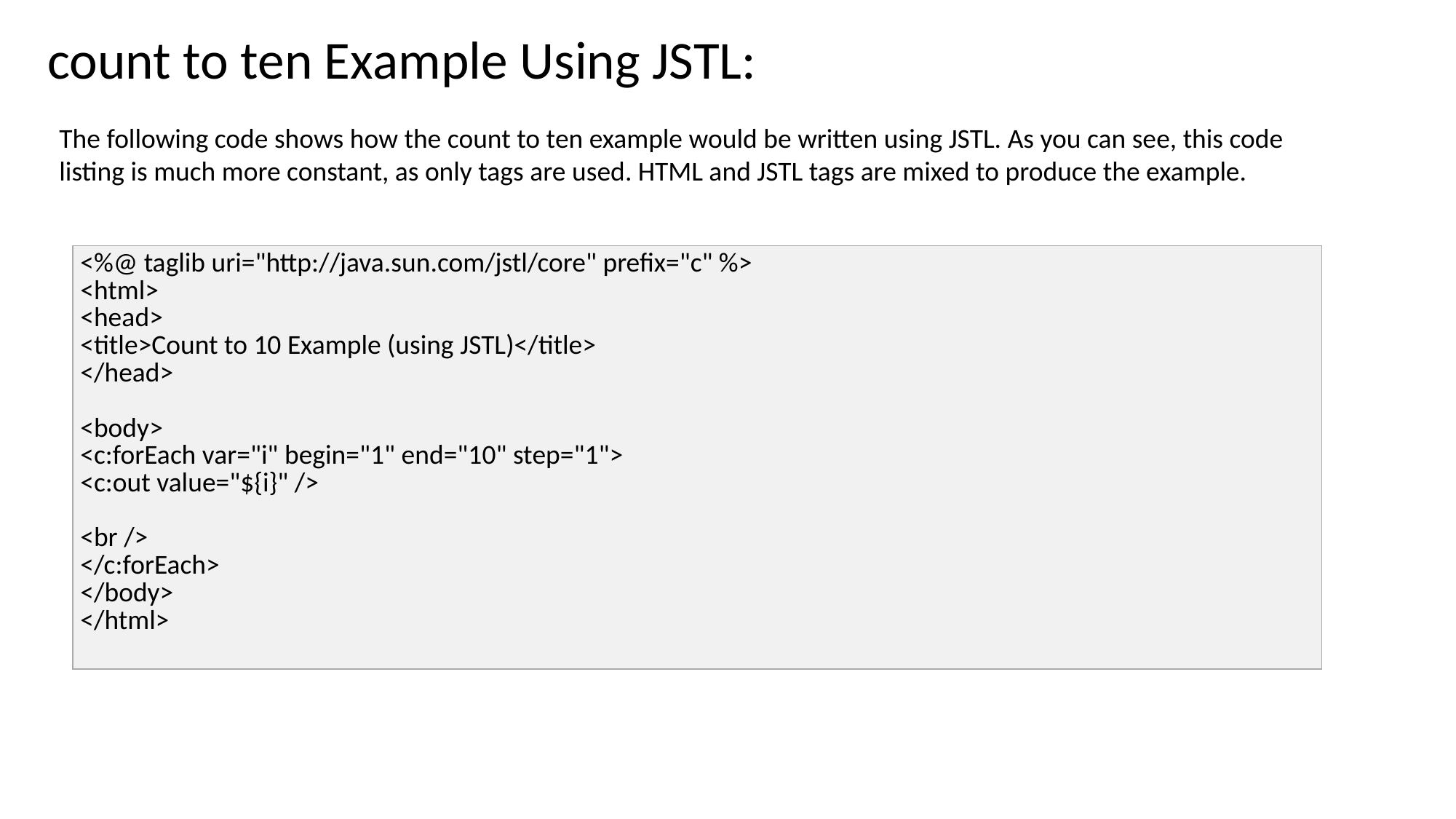

count to ten Example Using JSTL:
The following code shows how the count to ten example would be written using JSTL. As you can see, this code listing is much more constant, as only tags are used. HTML and JSTL tags are mixed to produce the example.
| <%@ taglib uri="http://java.sun.com/jstl/core" prefix="c" %> <html> <head> <title>Count to 10 Example (using JSTL)</title> </head> <body> <c:forEach var="i" begin="1" end="10" step="1"> <c:out value="${i}" /> <br /> </c:forEach> </body> </html> |
| --- |